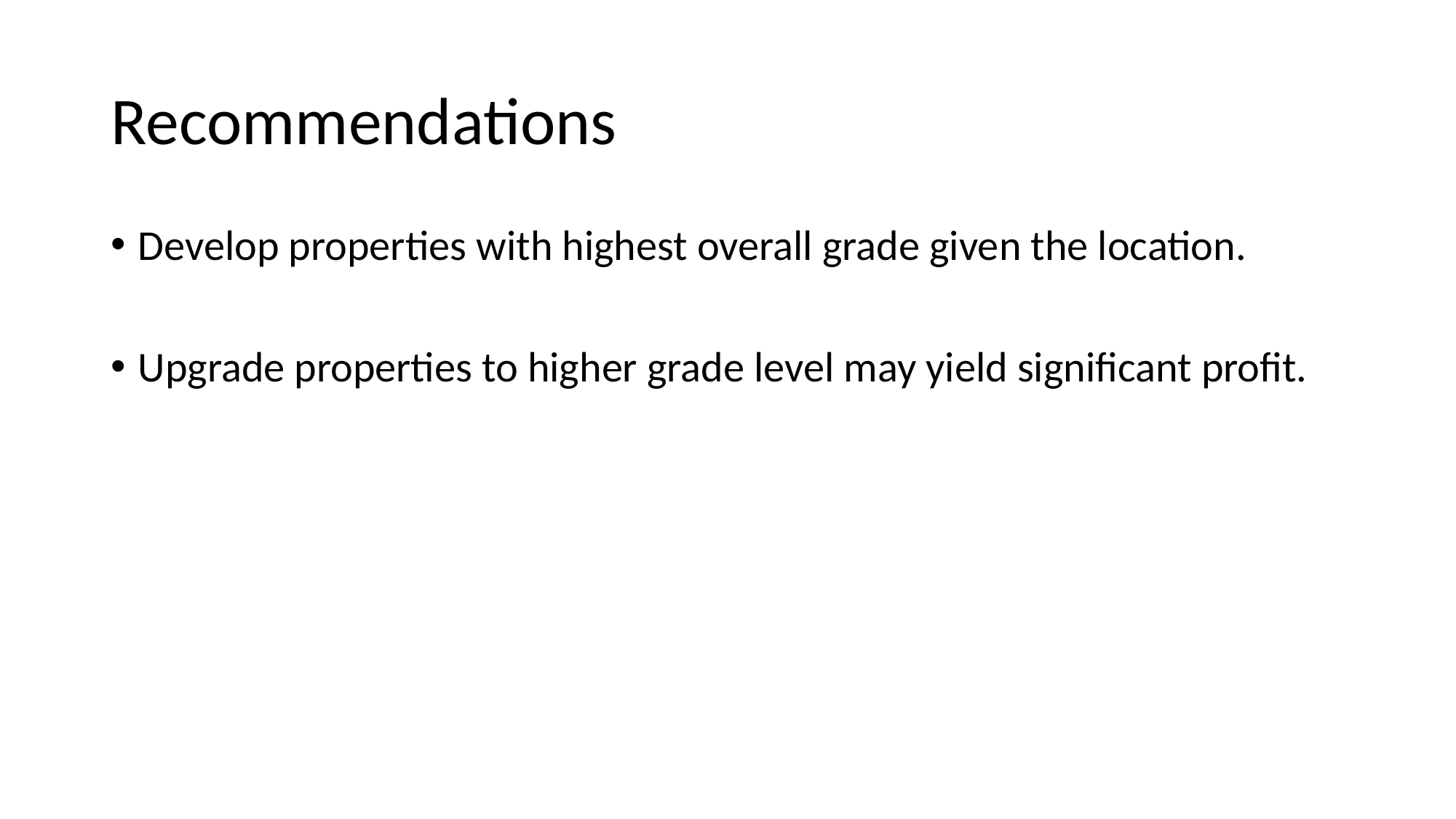

# Recommendations
Develop properties with highest overall grade given the location.

Upgrade properties to higher grade level may yield significant profit.